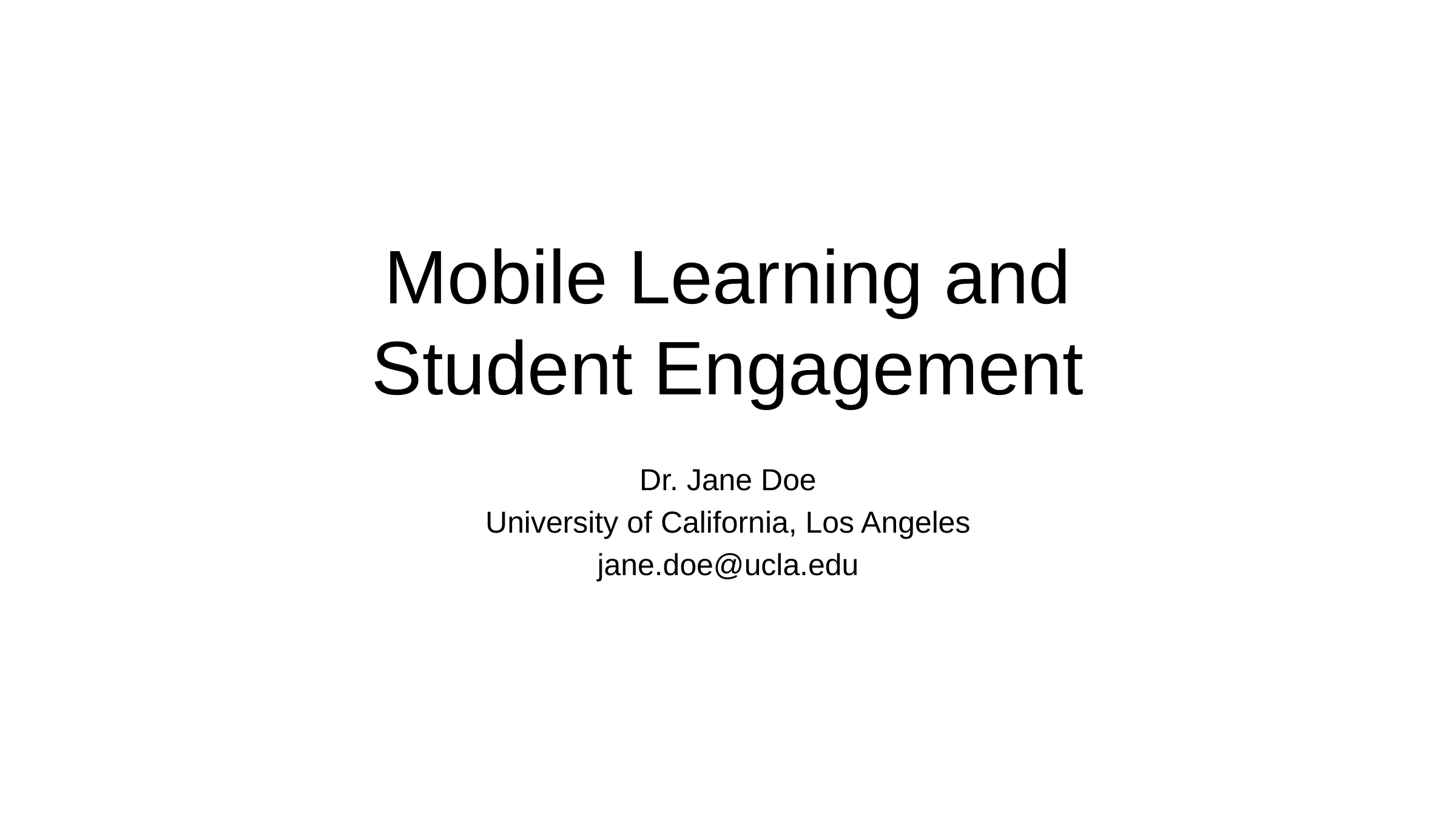

# Mobile Learning and Student Engagement
Dr. Jane Doe
University of California, Los Angeles
jane.doe@ucla.edu